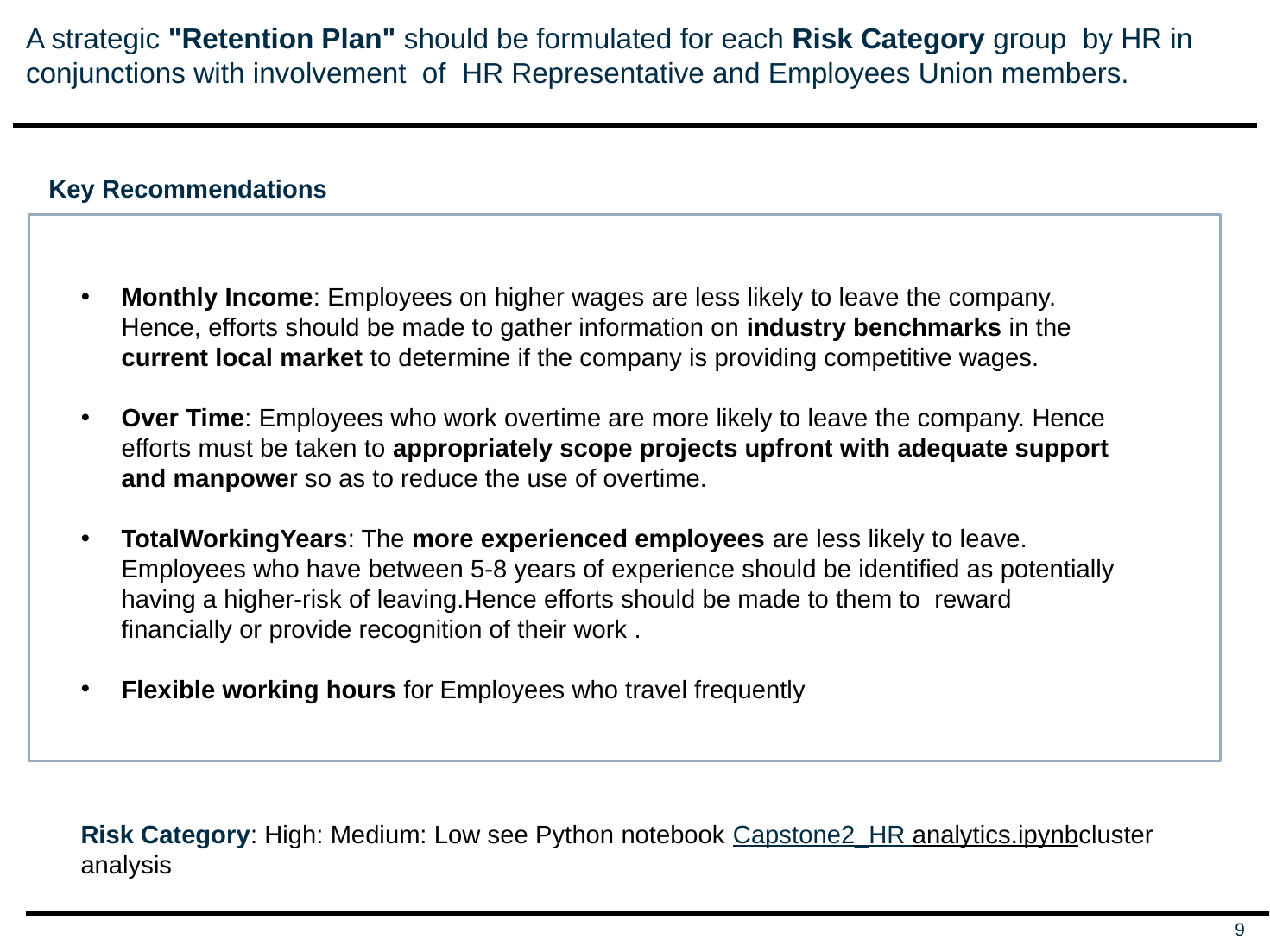

# A strategic "Retention Plan" should be formulated for each Risk Category group  by HR in conjunctions with involvement  of  HR Representative and Employees Union members.
Key Recommendations
Monthly Income: Employees on higher wages are less likely to leave the company. Hence, efforts should be made to gather information on industry benchmarks in the current local market to determine if the company is providing competitive wages.

Over Time: Employees who work overtime are more likely to leave the company. Hence efforts must be taken to appropriately scope projects upfront with adequate support and manpower so as to reduce the use of overtime.

TotalWorkingYears: The more experienced employees are less likely to leave. Employees who have between 5-8 years of experience should be identified as potentially having a higher-risk of leaving.Hence efforts should be made to them to  reward financially or provide recognition of their work .

Flexible working hours for Employees who travel frequently

Risk Category: High: Medium: Low see Python notebook Capstone2_HR analytics.ipynbcluster analysis